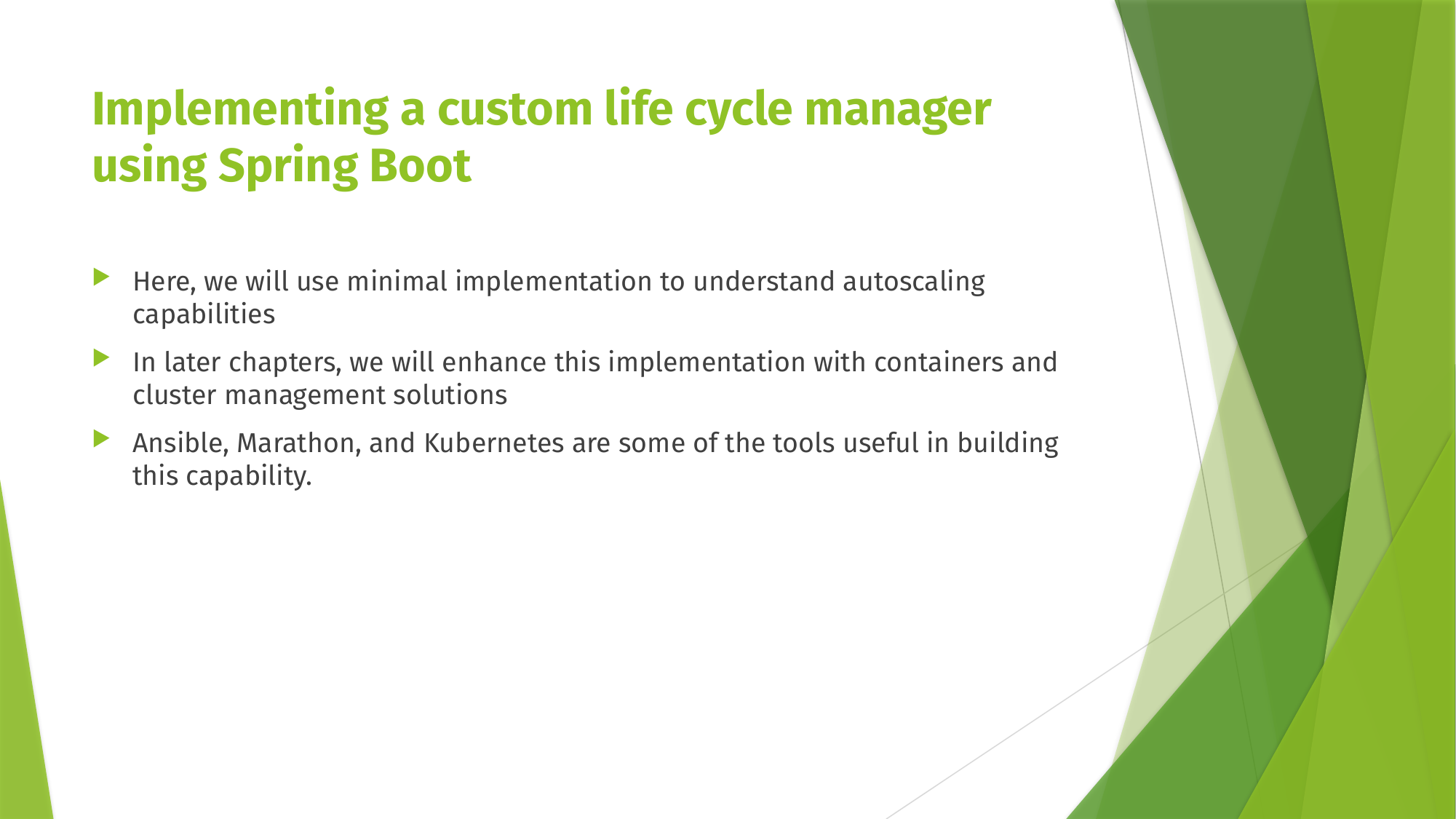

# Implementing a custom life cycle manager using Spring Boot
Here, we will use minimal implementation to understand autoscaling capabilities
In later chapters, we will enhance this implementation with containers and cluster management solutions
Ansible, Marathon, and Kubernetes are some of the tools useful in building this capability.